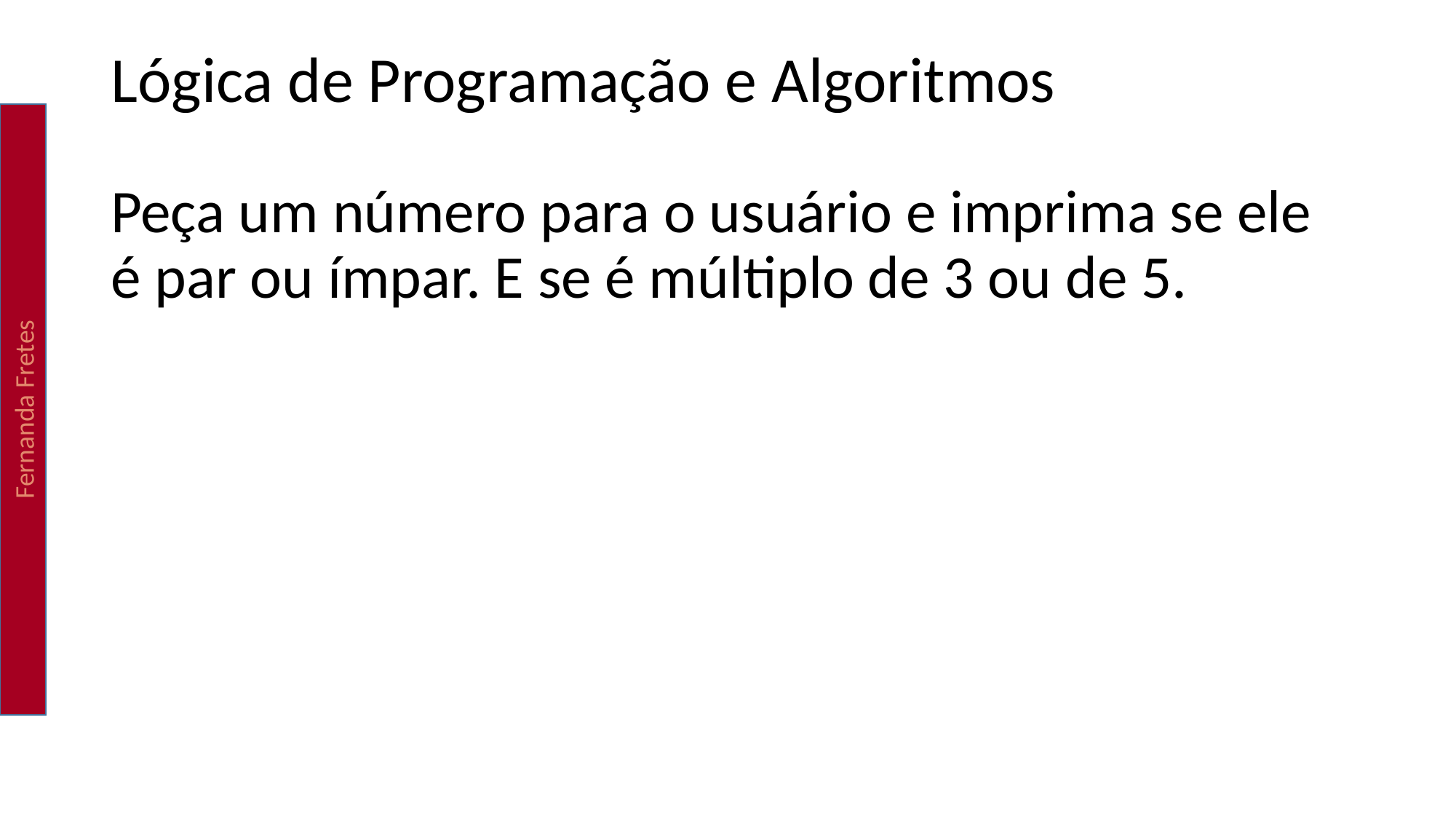

Lógica de Programação e Algoritmos
Fernanda Fretes
Peça um número para o usuário e imprima se ele é par ou ímpar. E se é múltiplo de 3 ou de 5.